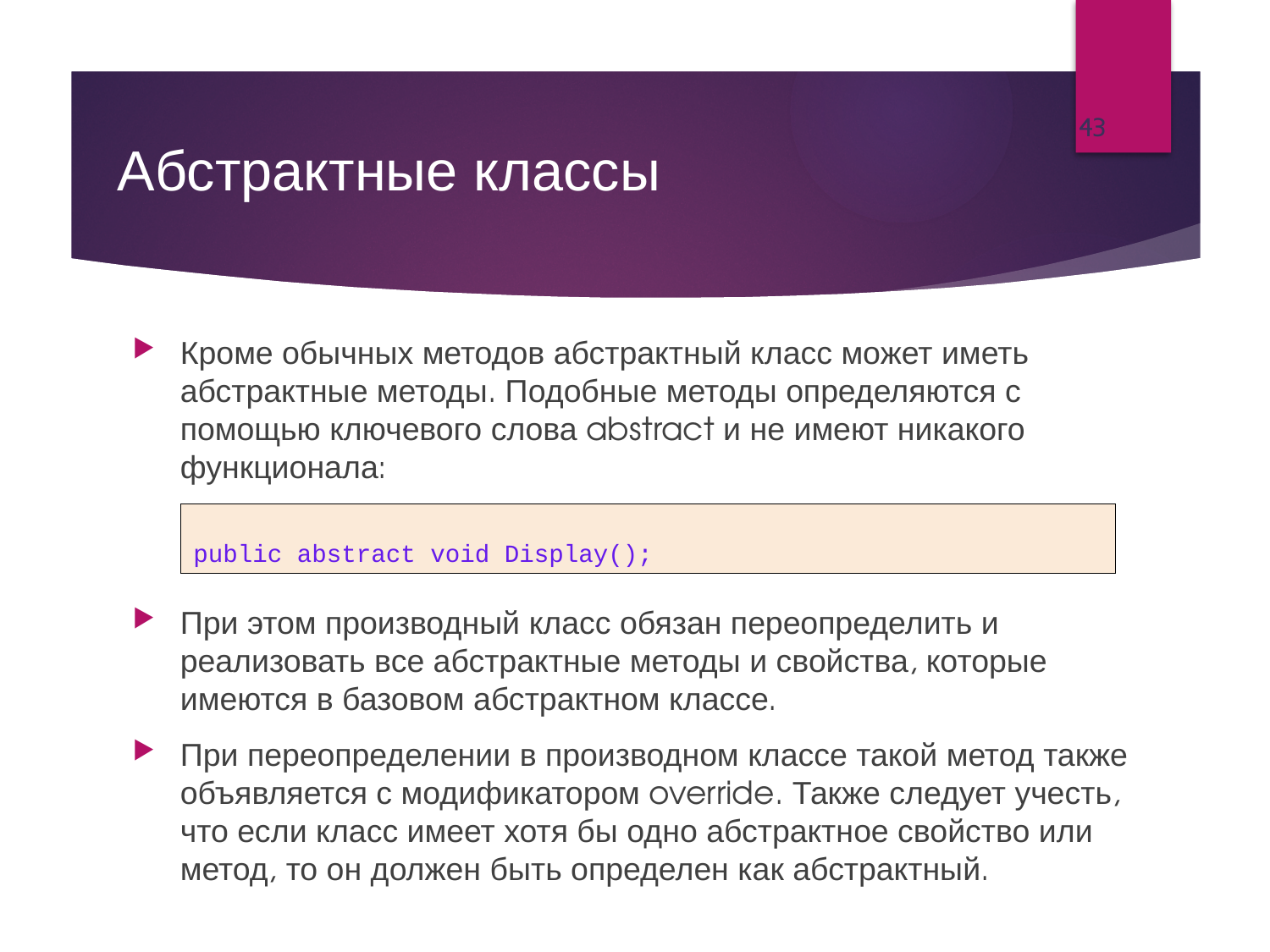

43
# Абстрактные классы
Кроме обычных методов абстрактный класс может иметь абстрактные методы. Подобные методы определяются с помощью ключевого слова abstract и не имеют никакого функционала:

public abstract void Display();
При этом производный класс обязан переопределить и реализовать все абстрактные методы и свойства, которые имеются в базовом абстрактном классе.
При переопределении в производном классе такой метод также объявляется с модификатором override. Также следует учесть, что если класс имеет хотя бы одно абстрактное свойство или метод, то он должен быть определен как абстрактный.